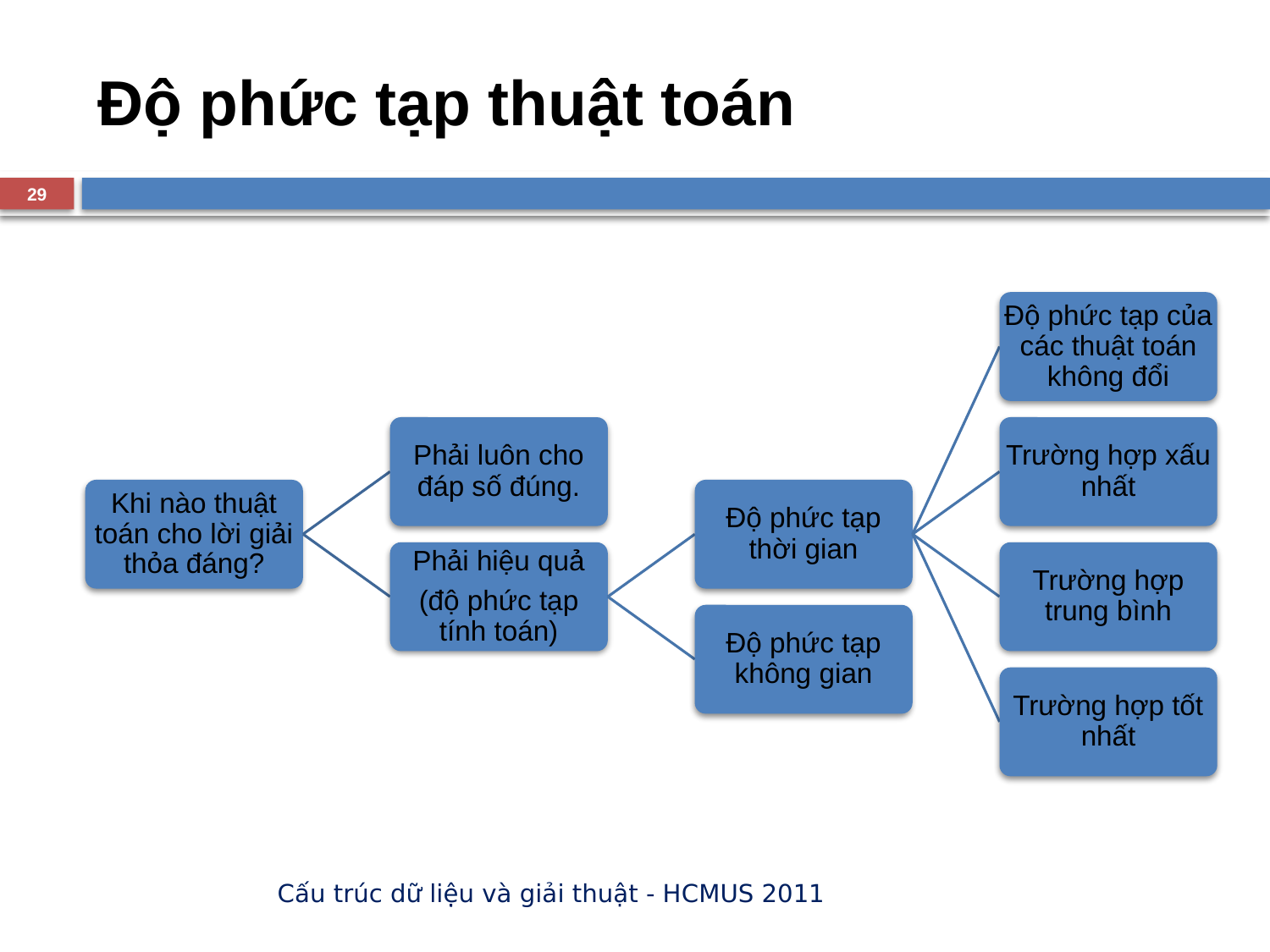

# Độ phức tạp thuật toán
29
Khi nào thuật toán cho lời giải thỏa đáng?

Phải luôn cho đáp số đúng.

Phải hiệu quả
(độ phức tạp tính toán)

Độ phức tạp thời gian

Độ phức tạp của các thuật toán không đổi

Trường hợp xấu nhất

Trường hợp trung bình

Trường hợp tốt nhất

Độ phức tạp không gian
Cấu trúc dữ liệu và giải thuật - HCMUS 2011